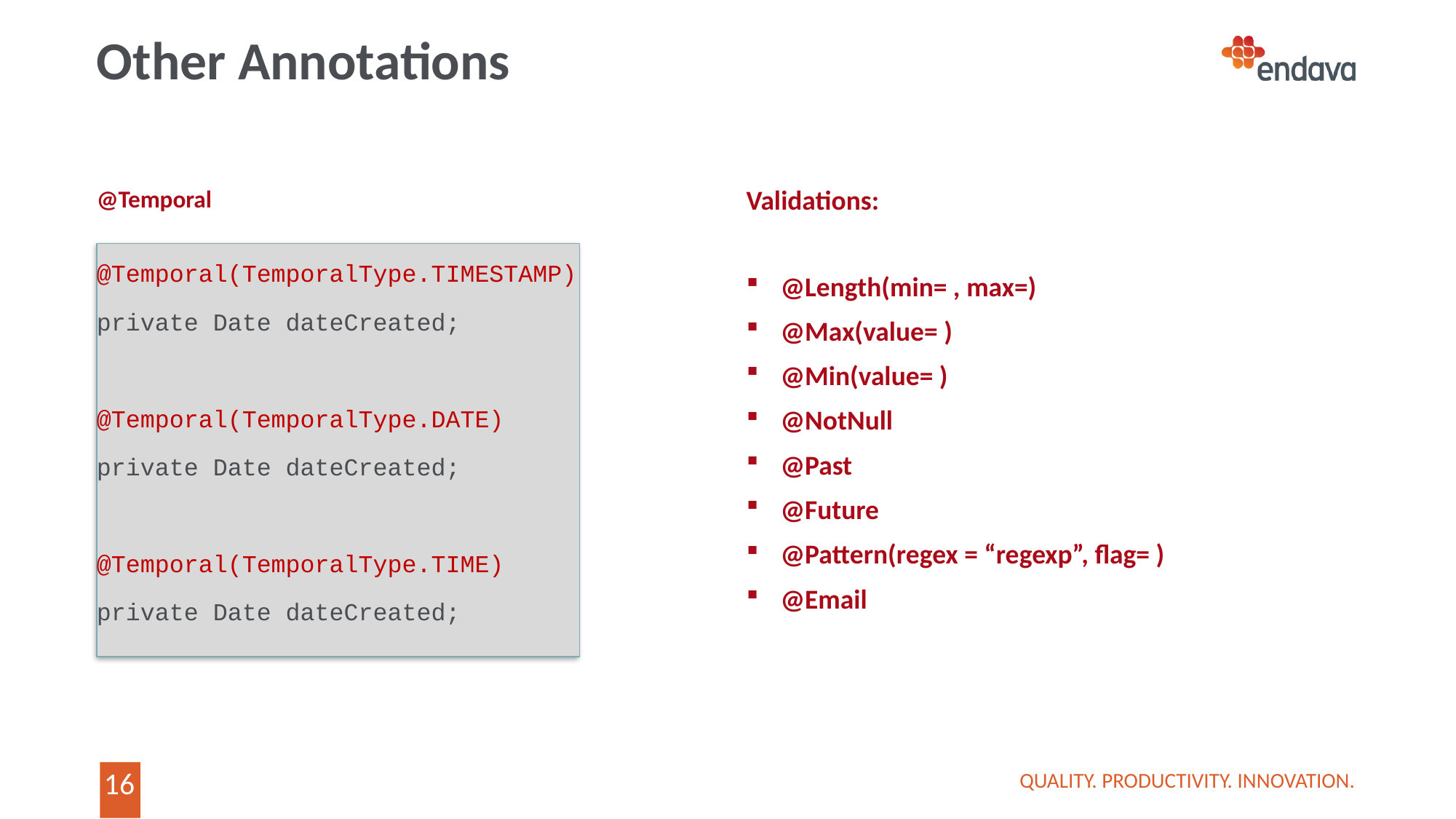

# Other Annotations
@Temporal

Validations:

@Length(min= , max=)
@Max(value= )
@Min(value= )
@NotNull
@Past
@Future
@Pattern(regex = “regexp”, flag= )
@Email
@Temporal(TemporalType.TIMESTAMP)
private Date dateCreated;

@Temporal(TemporalType.DATE)
private Date dateCreated;

@Temporal(TemporalType.TIME)
private Date dateCreated;

QUALITY. PRODUCTIVITY. INNOVATION.